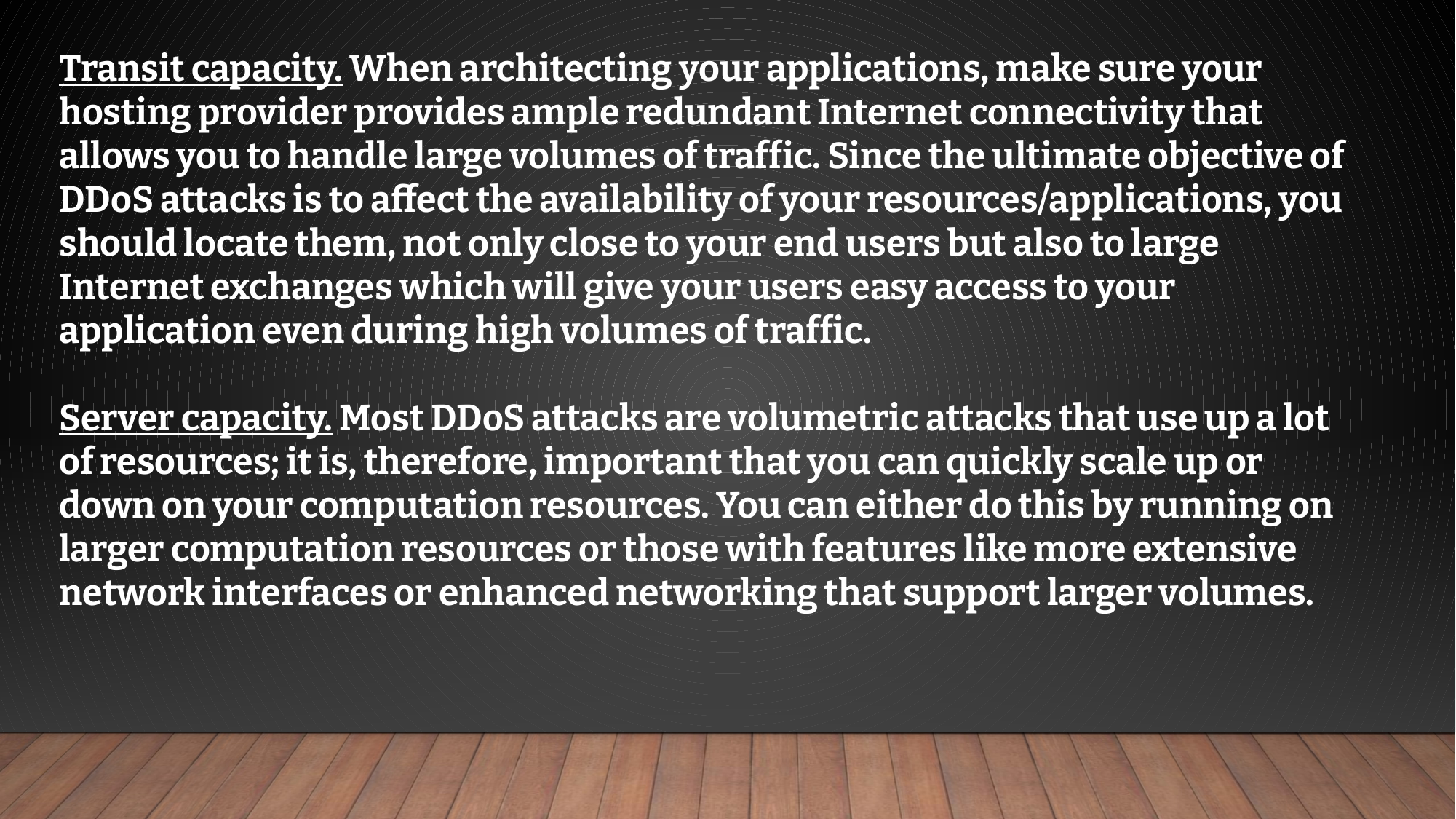

Transit capacity. When architecting your applications, make sure your hosting provider provides ample redundant Internet connectivity that allows you to handle large volumes of traffic. Since the ultimate objective of DDoS attacks is to affect the availability of your resources/applications, you should locate them, not only close to your end users but also to large Internet exchanges which will give your users easy access to your application even during high volumes of traffic.

Server capacity. Most DDoS attacks are volumetric attacks that use up a lot of resources; it is, therefore, important that you can quickly scale up or down on your computation resources. You can either do this by running on larger computation resources or those with features like more extensive network interfaces or enhanced networking that support larger volumes.